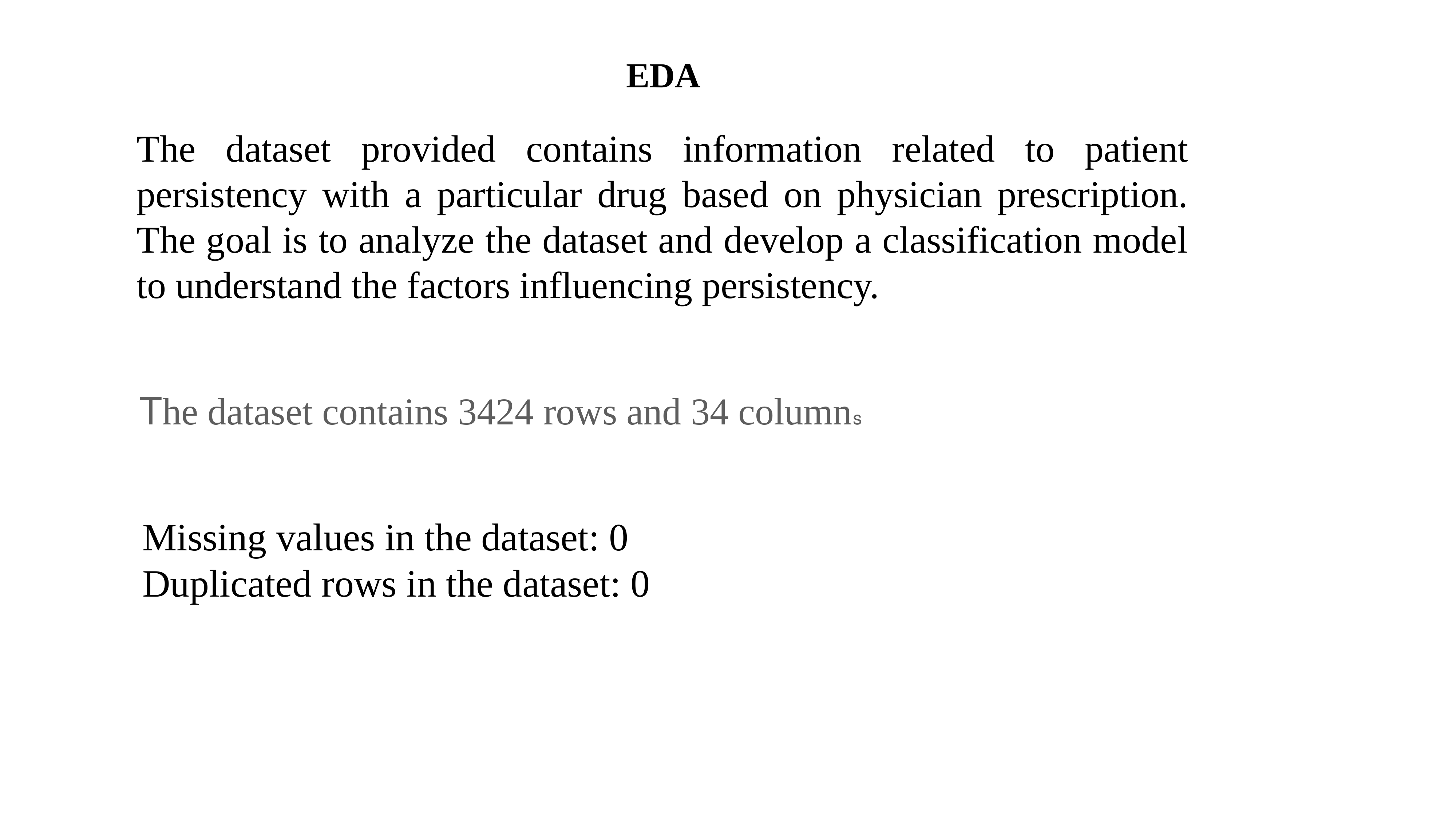

EDA
The dataset provided contains information related to patient persistency with a particular drug based on physician prescription. The goal is to analyze the dataset and develop a classification model to understand the factors influencing persistency.
The dataset contains 3424 rows and 34 columns
Missing values in the dataset: 0
Duplicated rows in the dataset: 0